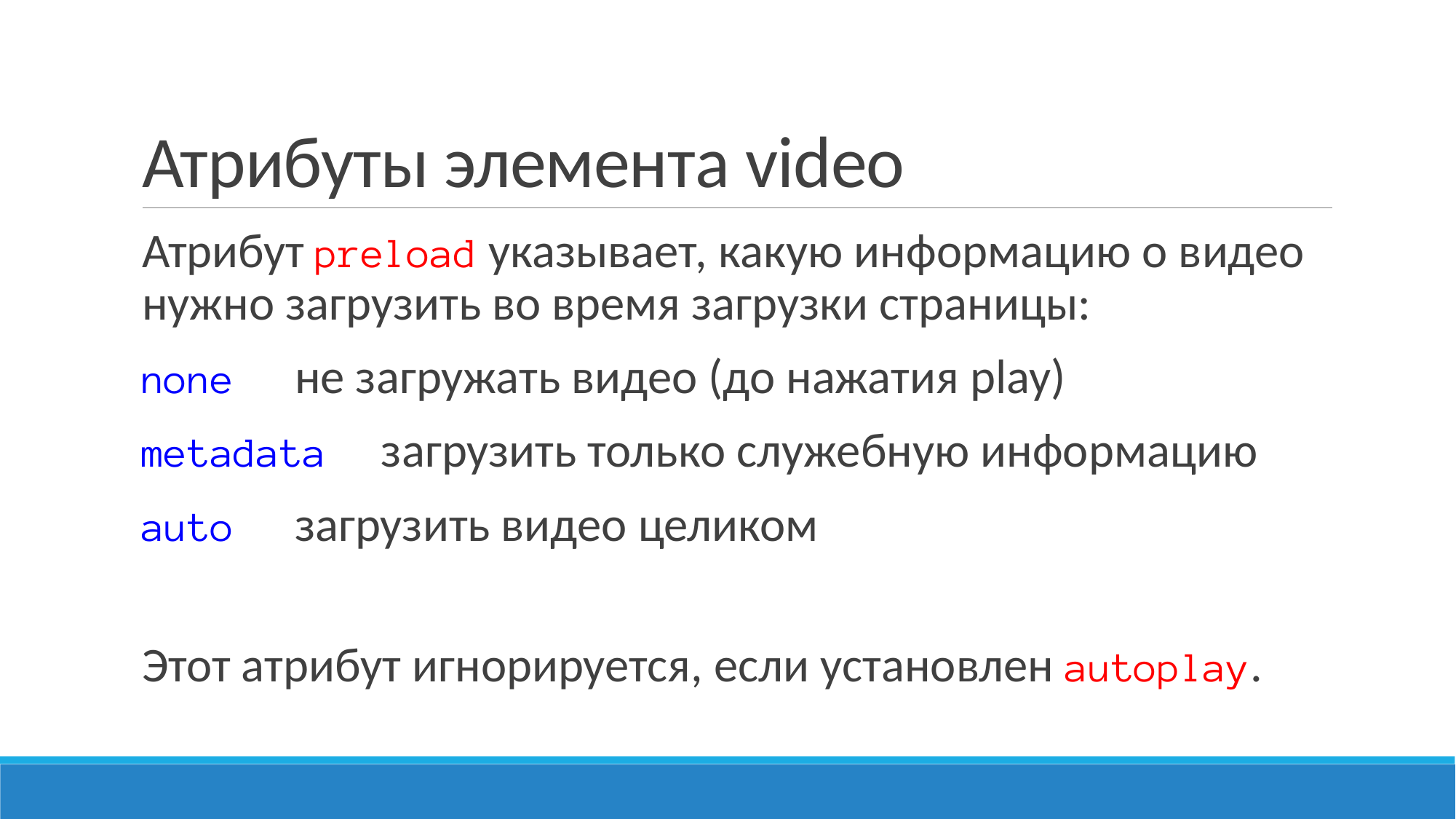

# Атрибуты элемента video
Атрибут preload указывает, какую информацию о видео нужно загрузить во время загрузки страницы:
none 	    не загружать видео (до нажатия play)
metadata     загрузить только служебную информацию
auto 	    загрузить видео целиком

Этот атрибут игнорируется, если установлен autoplay.